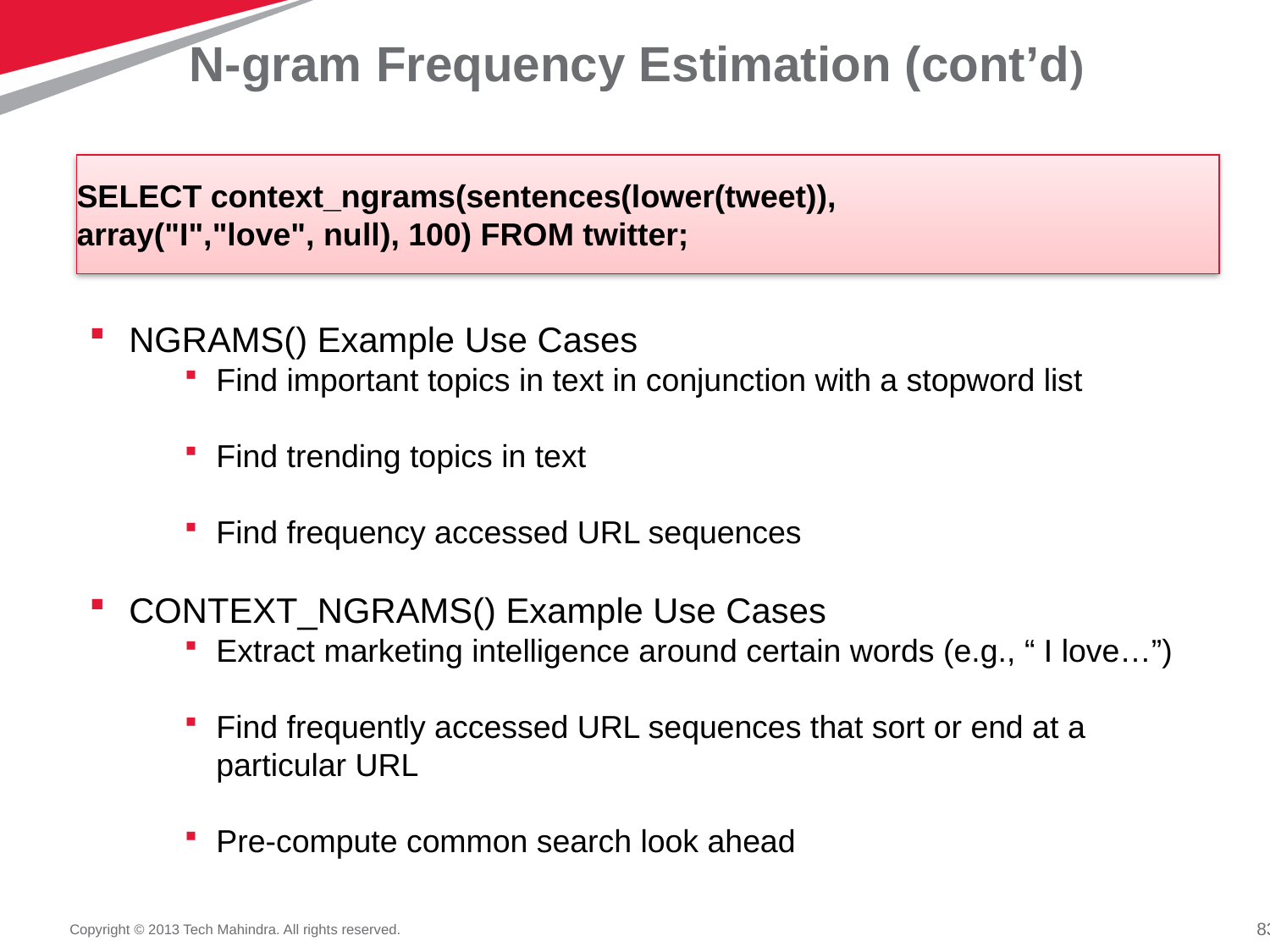

N-gram Frequency Estimation (cont’d)
SELECT context_ngrams(sentences(lower(tweet)),
array("I","love", null), 100) FROM twitter;
NGRAMS() Example Use Cases
Find important topics in text in conjunction with a stopword list

Find trending topics in text

Find frequency accessed URL sequences

CONTEXT_NGRAMS() Example Use Cases
Extract marketing intelligence around certain words (e.g., “ I love…”)

Find frequently accessed URL sequences that sort or end at a particular URL

Pre-compute common search look ahead